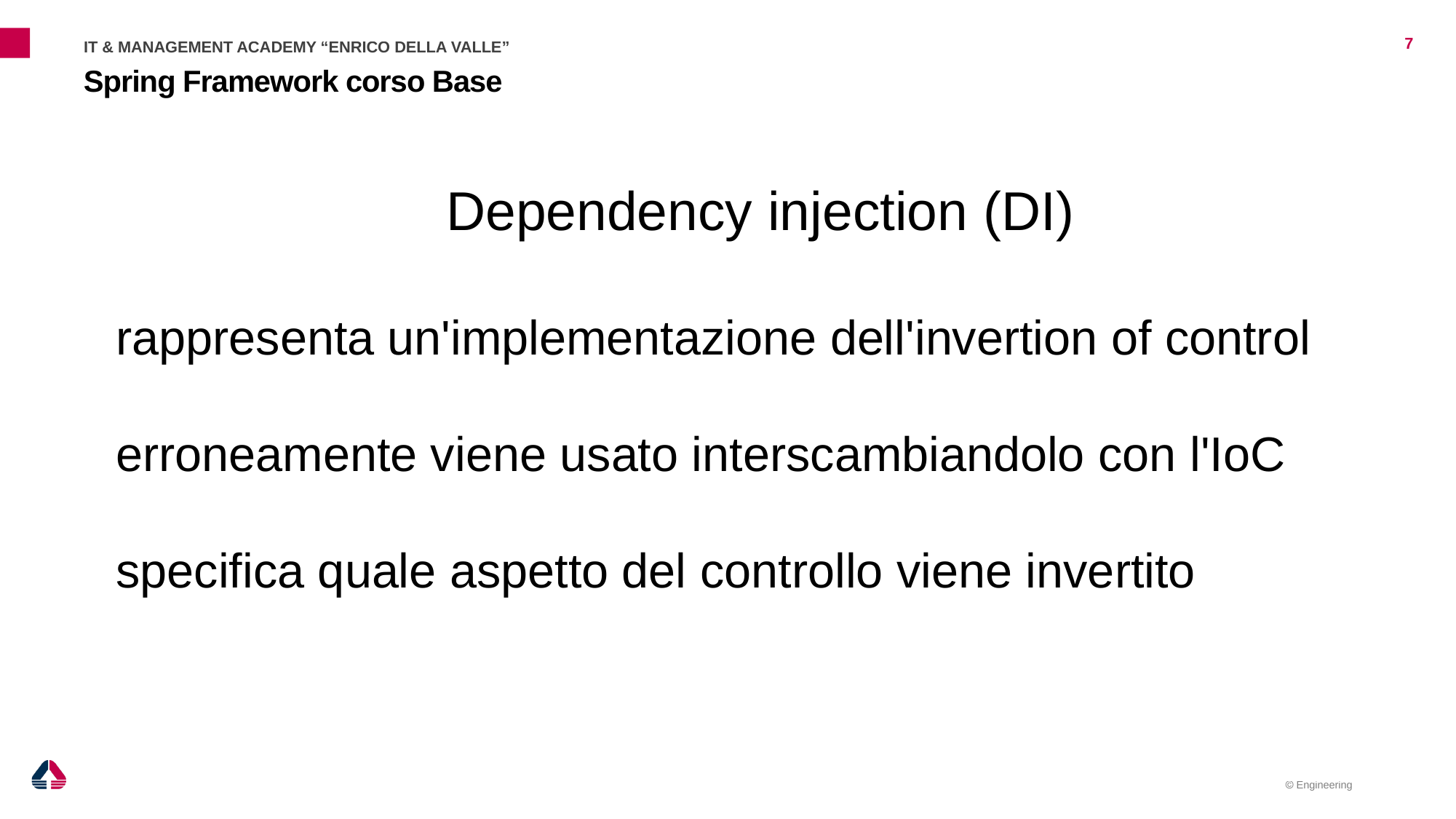

IT & MANAGEMENT ACADEMY “ENRICO DELLA VALLE”
Dependency injection (DI)

rappresenta un'implementazione dell'invertion of control

erroneamente viene usato interscambiandolo con l'IoC

specifica quale aspetto del controllo viene invertito
7
# Spring Framework corso Base